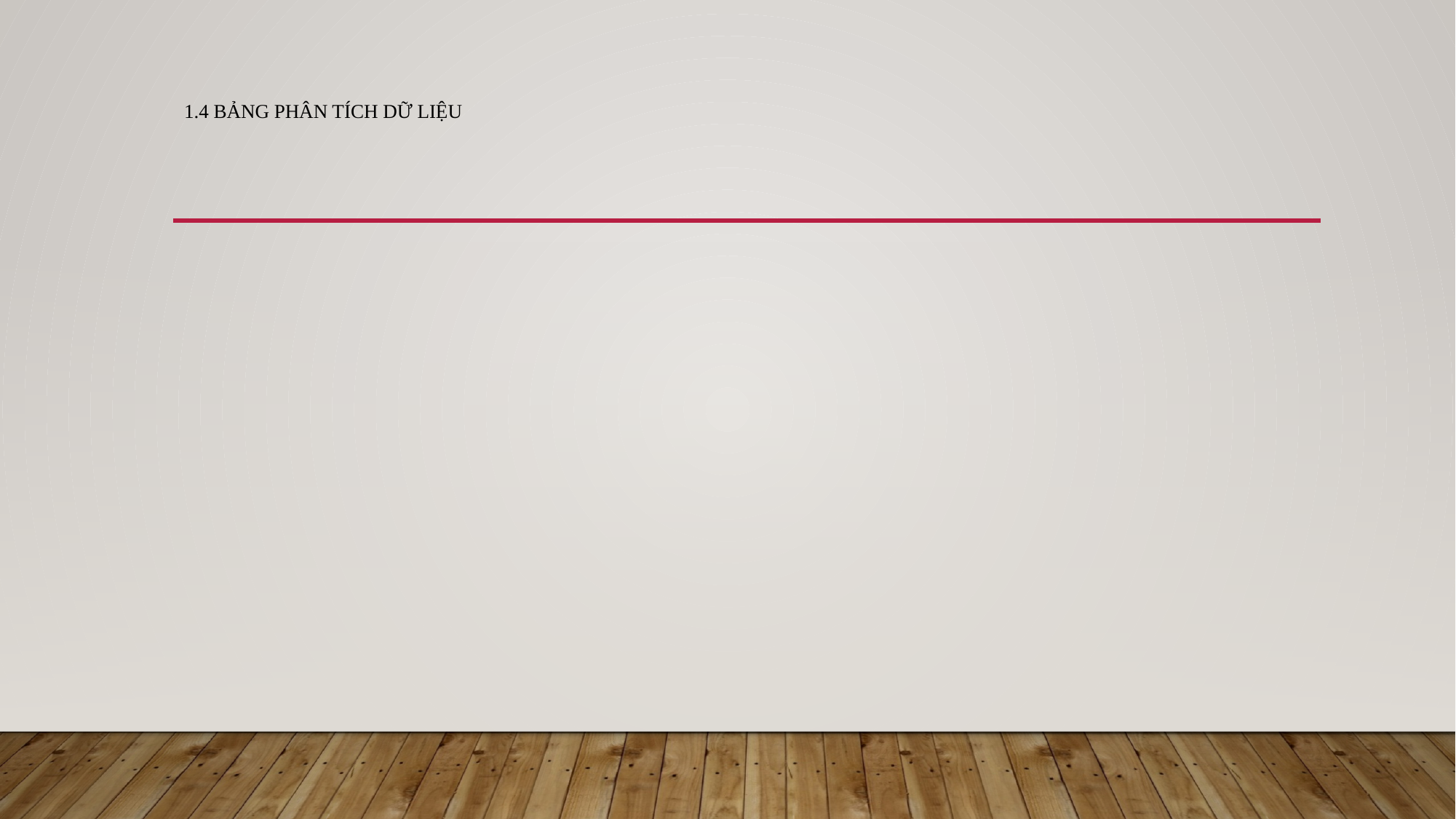

# 1.4 bảng phân tích dữ liệu